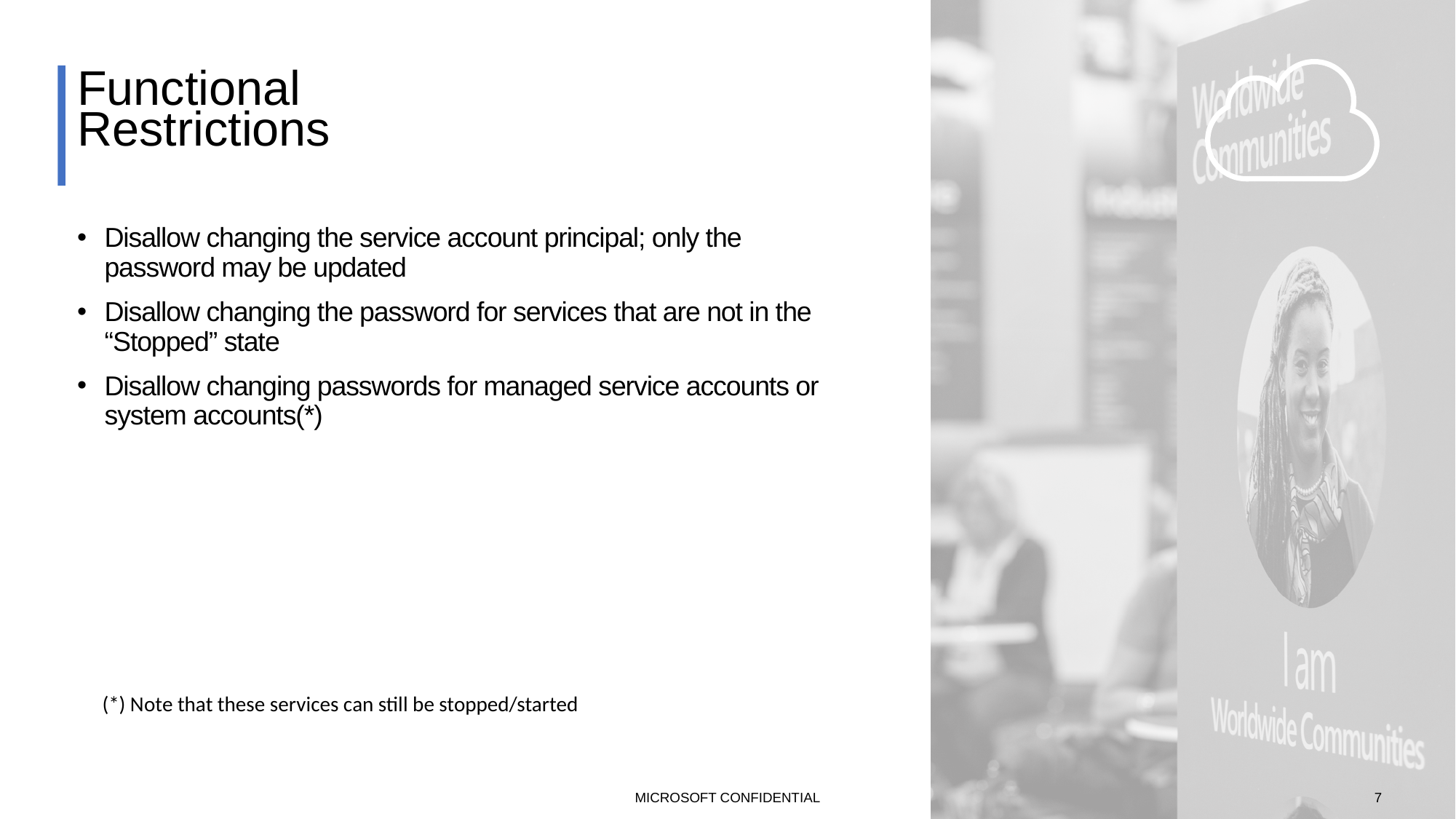

# Functional Restrictions
Disallow changing the service account principal; only the password may be updated
Disallow changing the password for services that are not in the “Stopped” state
Disallow changing passwords for managed service accounts or system accounts(*)

(*) Note that these services can still be stopped/started
MICROSOFT CONFIDENTIAL
7